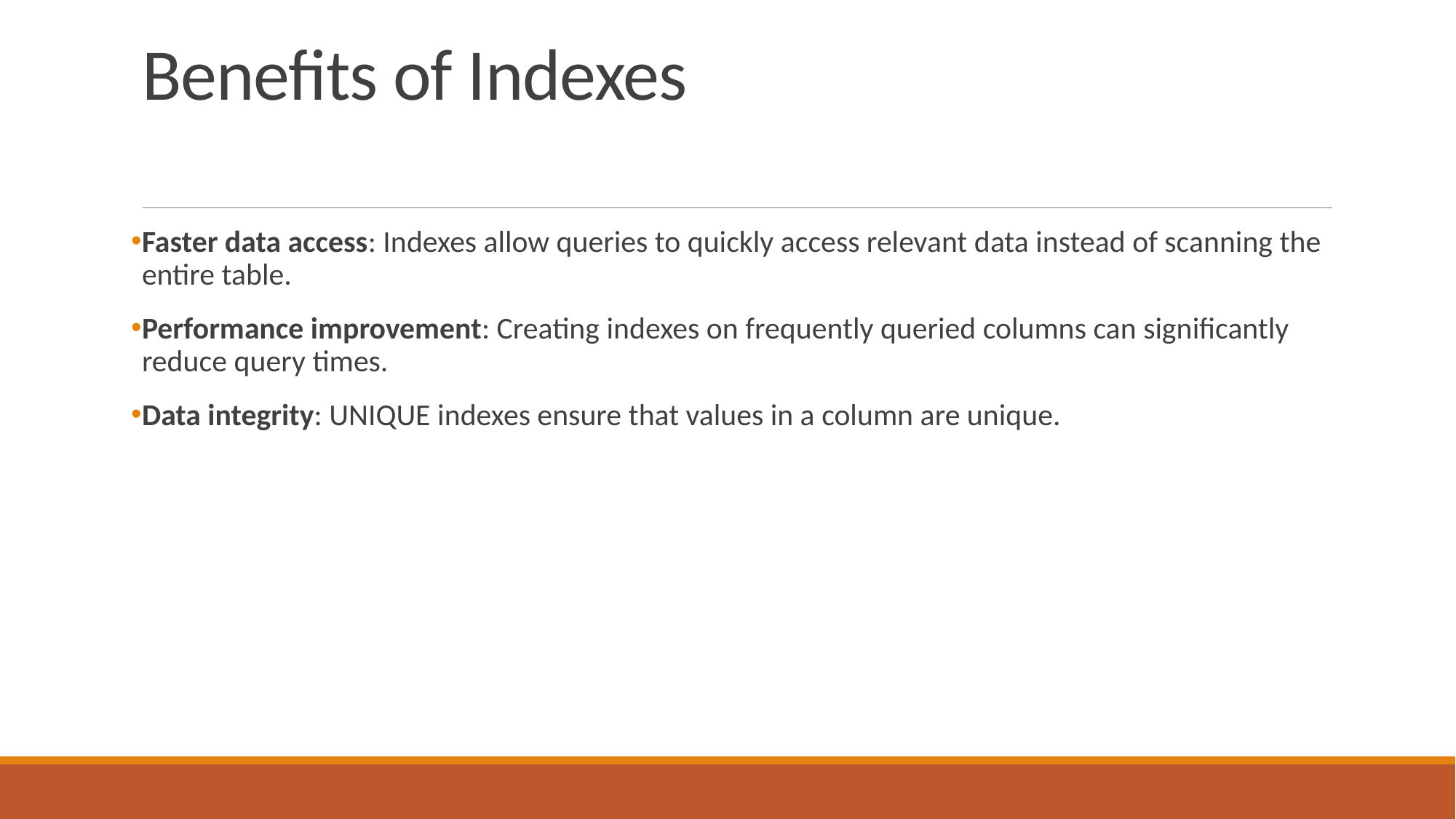

# Benefits of Indexes
Faster data access: Indexes allow queries to quickly access relevant data instead of scanning the entire table.
Performance improvement: Creating indexes on frequently queried columns can significantly reduce query times.
Data integrity: UNIQUE indexes ensure that values in a column are unique.